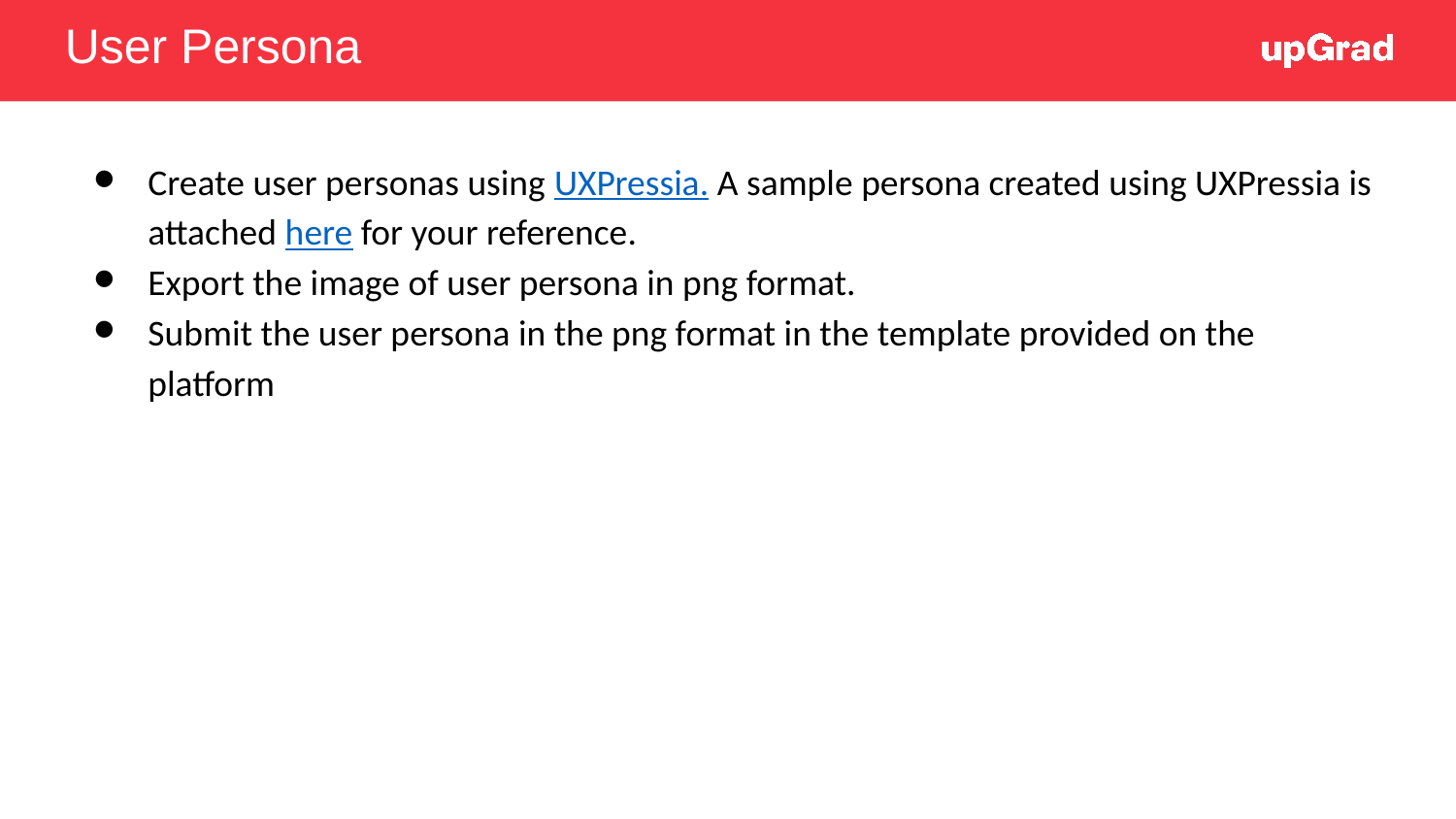

# User Persona
Create user personas using UXPressia. A sample persona created using UXPressia is attached here for your reference.
Export the image of user persona in png format.
Submit the user persona in the png format in the template provided on the platform